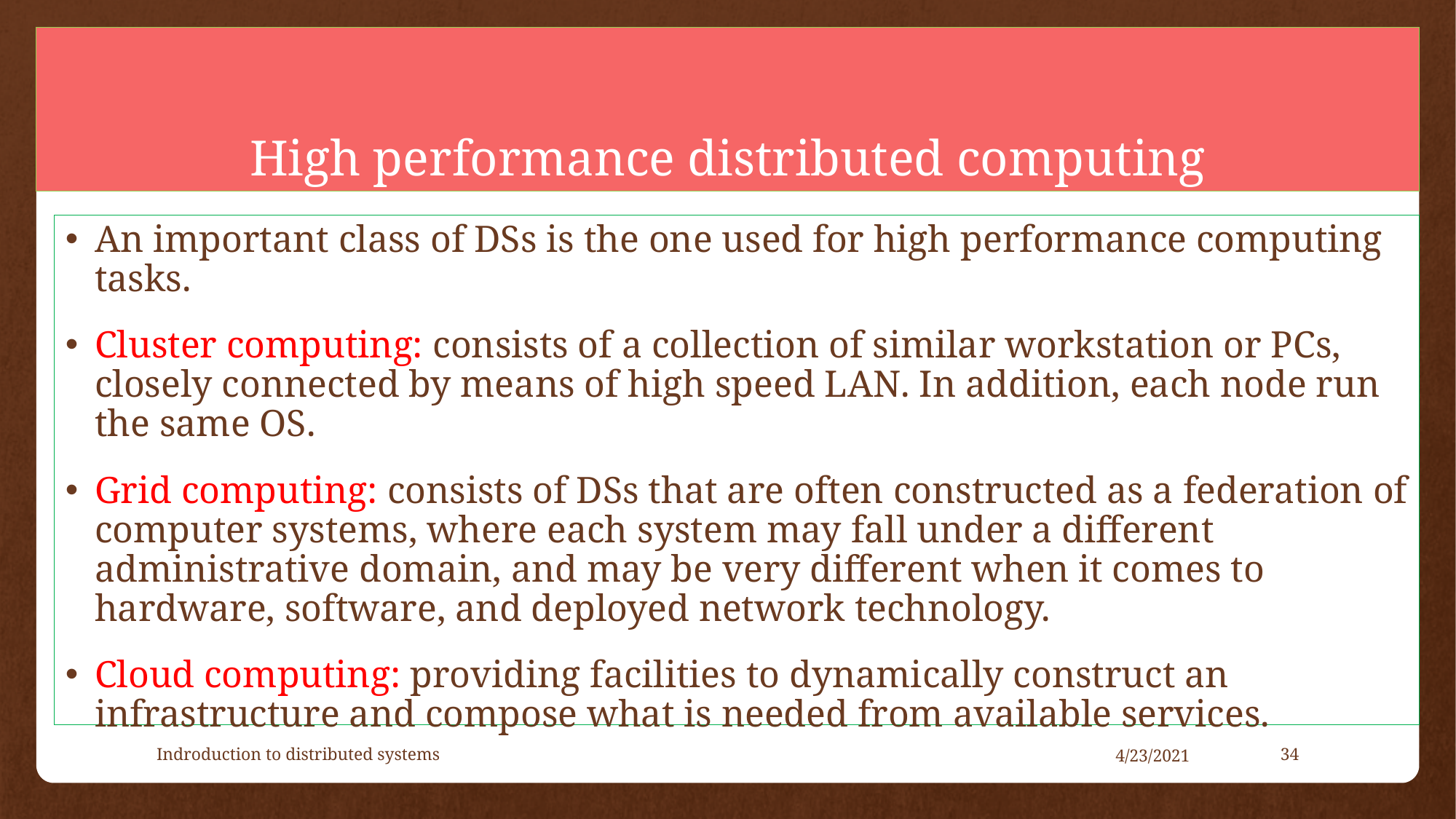

# High performance distributed computing
An important class of DSs is the one used for high performance computing tasks.
Cluster computing: consists of a collection of similar workstation or PCs, closely connected by means of high speed LAN. In addition, each node run the same OS.
Grid computing: consists of DSs that are often constructed as a federation of computer systems, where each system may fall under a different administrative domain, and may be very different when it comes to hardware, software, and deployed network technology.
Cloud computing: providing facilities to dynamically construct an infrastructure and compose what is needed from available services.
Indroduction to distributed systems
4/23/2021
34